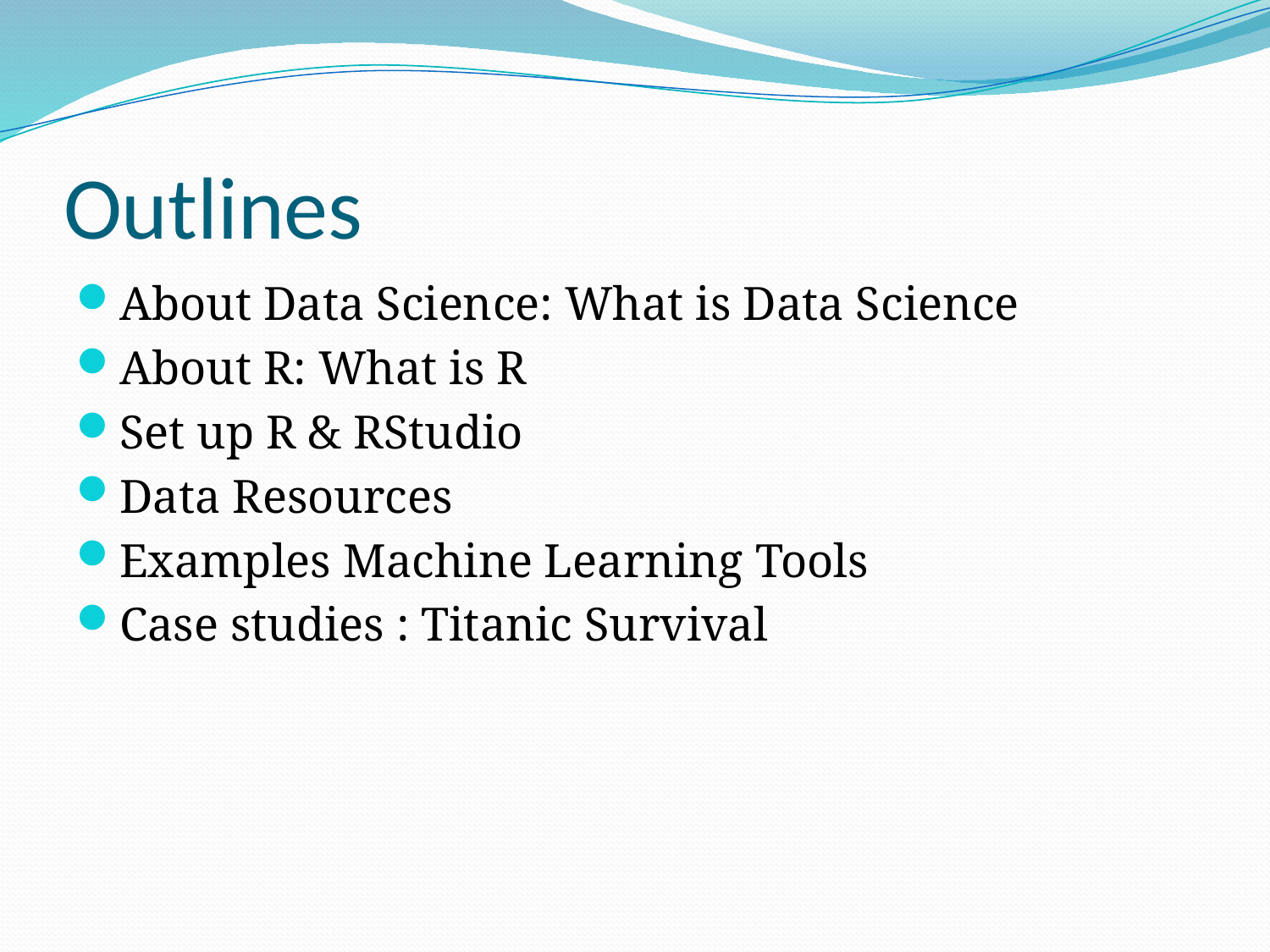

# Outlines
About Data Science: What is Data Science
About R: What is R
Set up R & RStudio
Data Resources
Examples Machine Learning Tools
Case studies : Titanic Survival